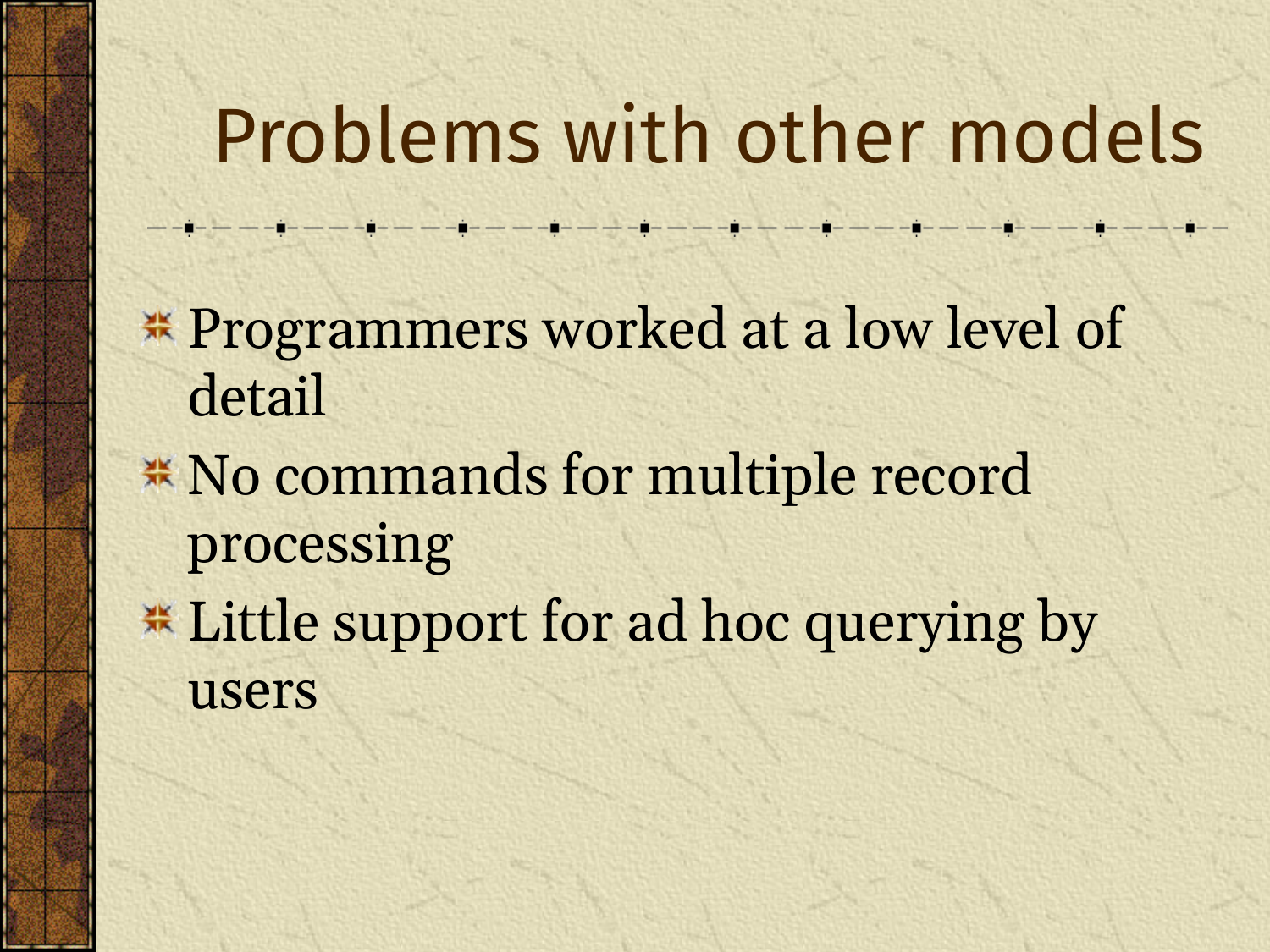

# Problems with other models
Programmers worked at a low level of detail
No commands for multiple record processing
Little support for ad hoc querying by users